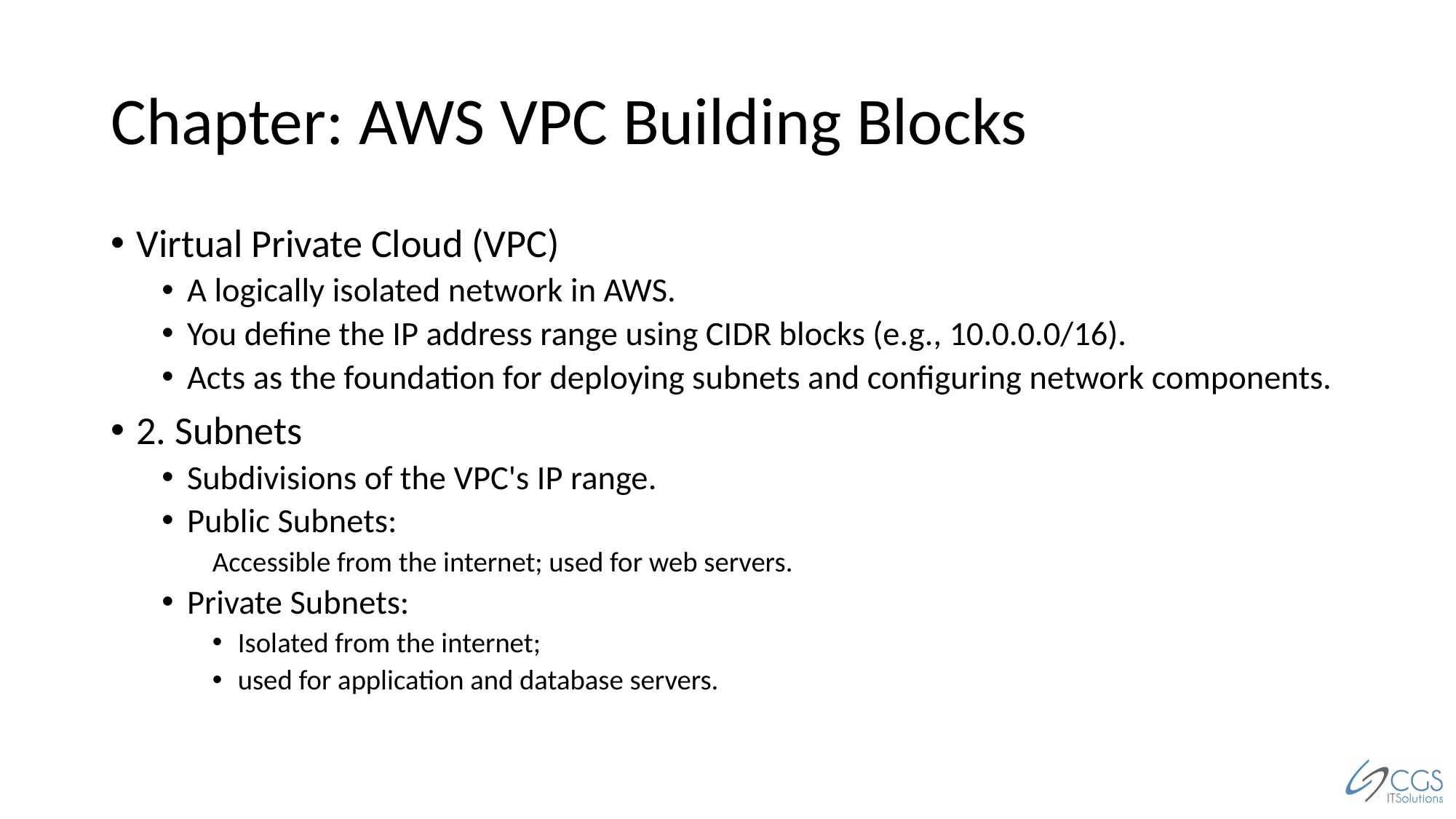

# Chapter: AWS VPC Building Blocks
Virtual Private Cloud (VPC)
A logically isolated network in AWS.
You define the IP address range using CIDR blocks (e.g., 10.0.0.0/16).
Acts as the foundation for deploying subnets and configuring network components.
2. Subnets
Subdivisions of the VPC's IP range.
Public Subnets:
Accessible from the internet; used for web servers.
Private Subnets:
Isolated from the internet;
used for application and database servers.